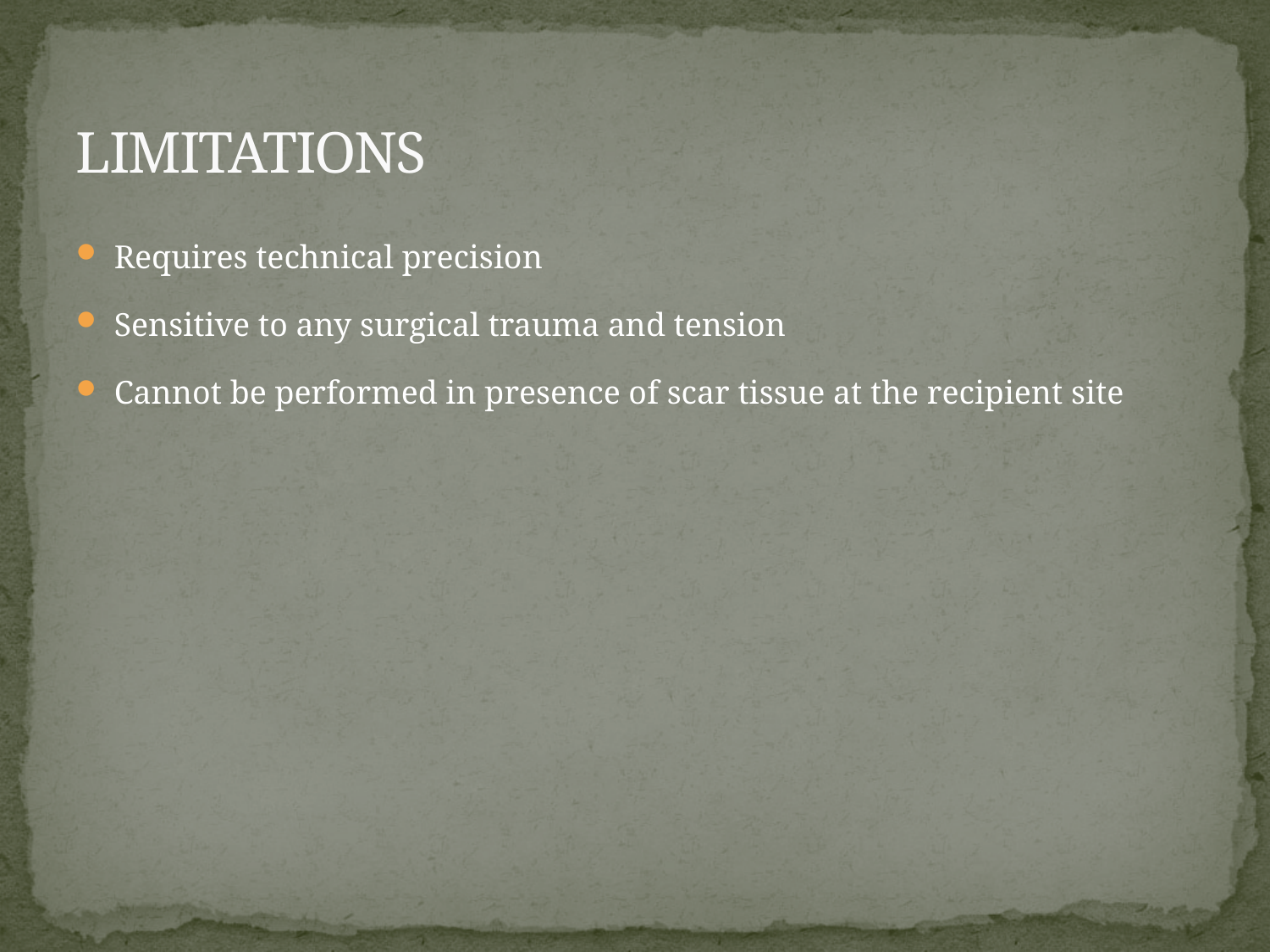

# LIMITATIONS
Requires technical precision
Sensitive to any surgical trauma and tension
Cannot be performed in presence of scar tissue at the recipient site